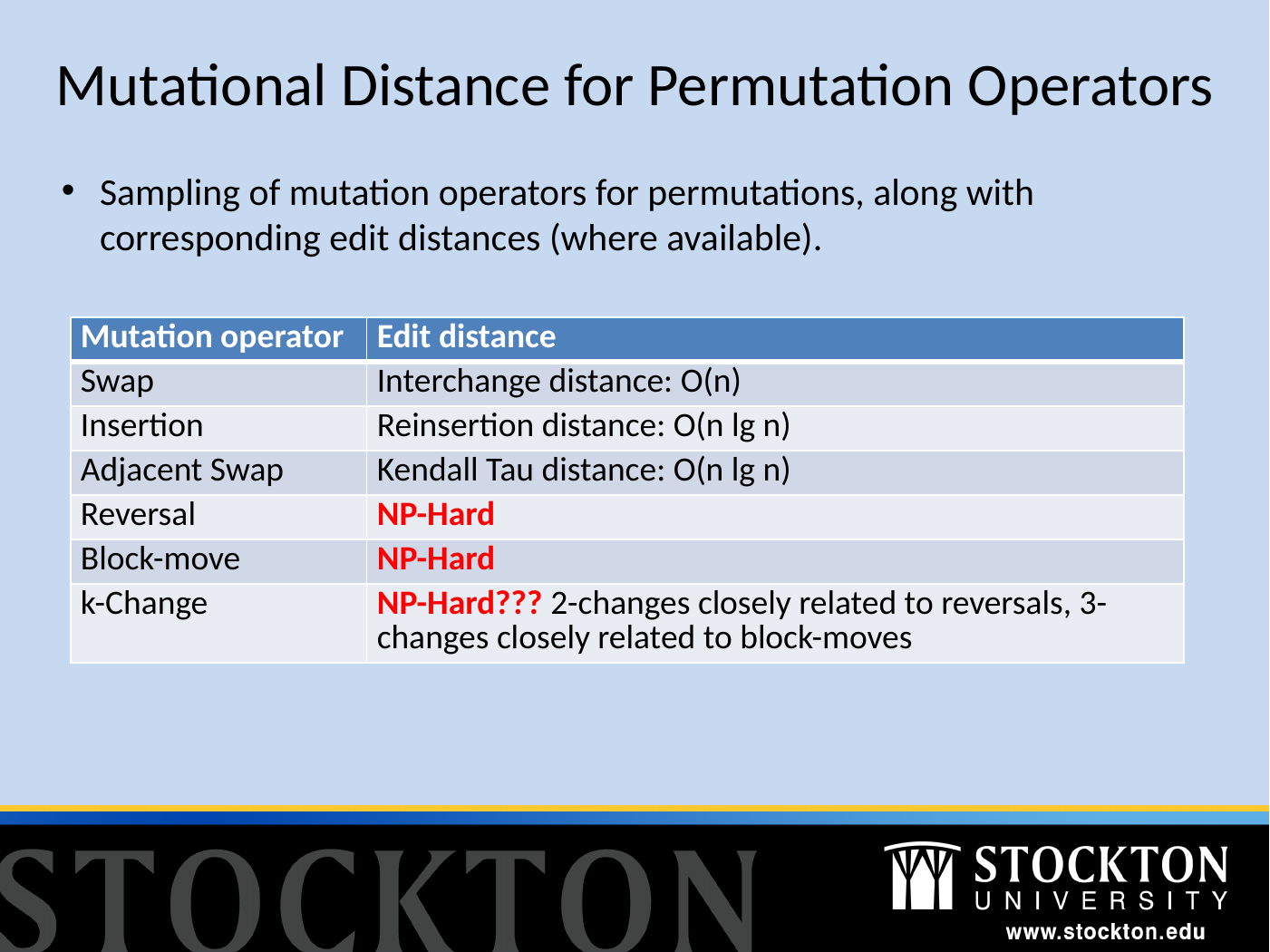

# Mutational Distance for Permutation Operators
Sampling of mutation operators for permutations, along with corresponding edit distances (where available).
| Mutation operator | Edit distance |
| --- | --- |
| Swap | Interchange distance: O(n) |
| Insertion | Reinsertion distance: O(n lg n) |
| Adjacent Swap | Kendall Tau distance: O(n lg n) |
| Reversal | NP-Hard |
| Block-move | NP-Hard |
| k-Change | NP-Hard??? 2-changes closely related to reversals, 3-changes closely related to block-moves |